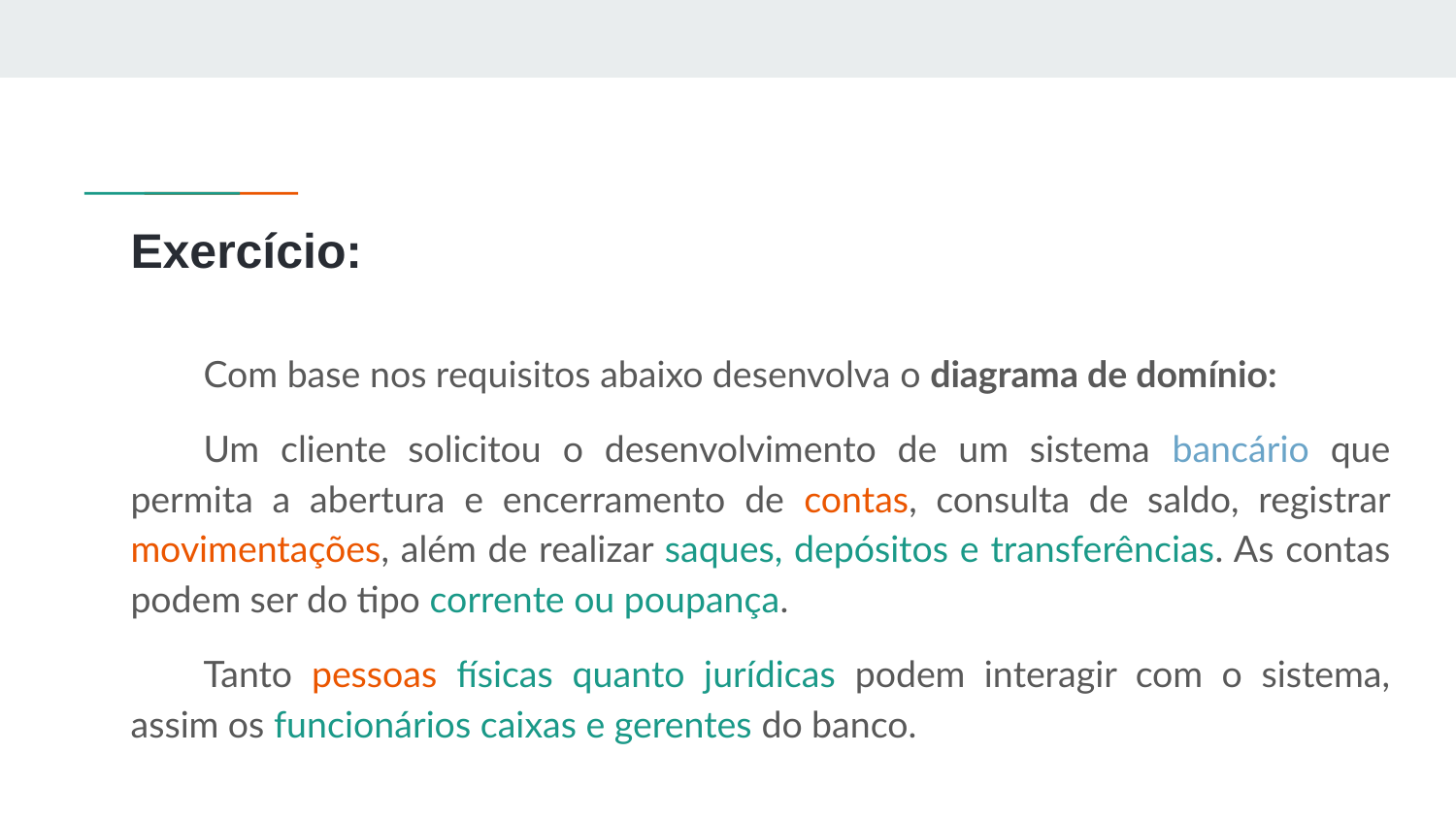

# Exercício:
Com base nos requisitos abaixo desenvolva o diagrama de domínio:
Um cliente solicitou o desenvolvimento de um sistema bancário que permita a abertura e encerramento de contas, consulta de saldo, registrar movimentações, além de realizar saques, depósitos e transferências. As contas podem ser do tipo corrente ou poupança.
Tanto pessoas físicas quanto jurídicas podem interagir com o sistema, assim os funcionários caixas e gerentes do banco.